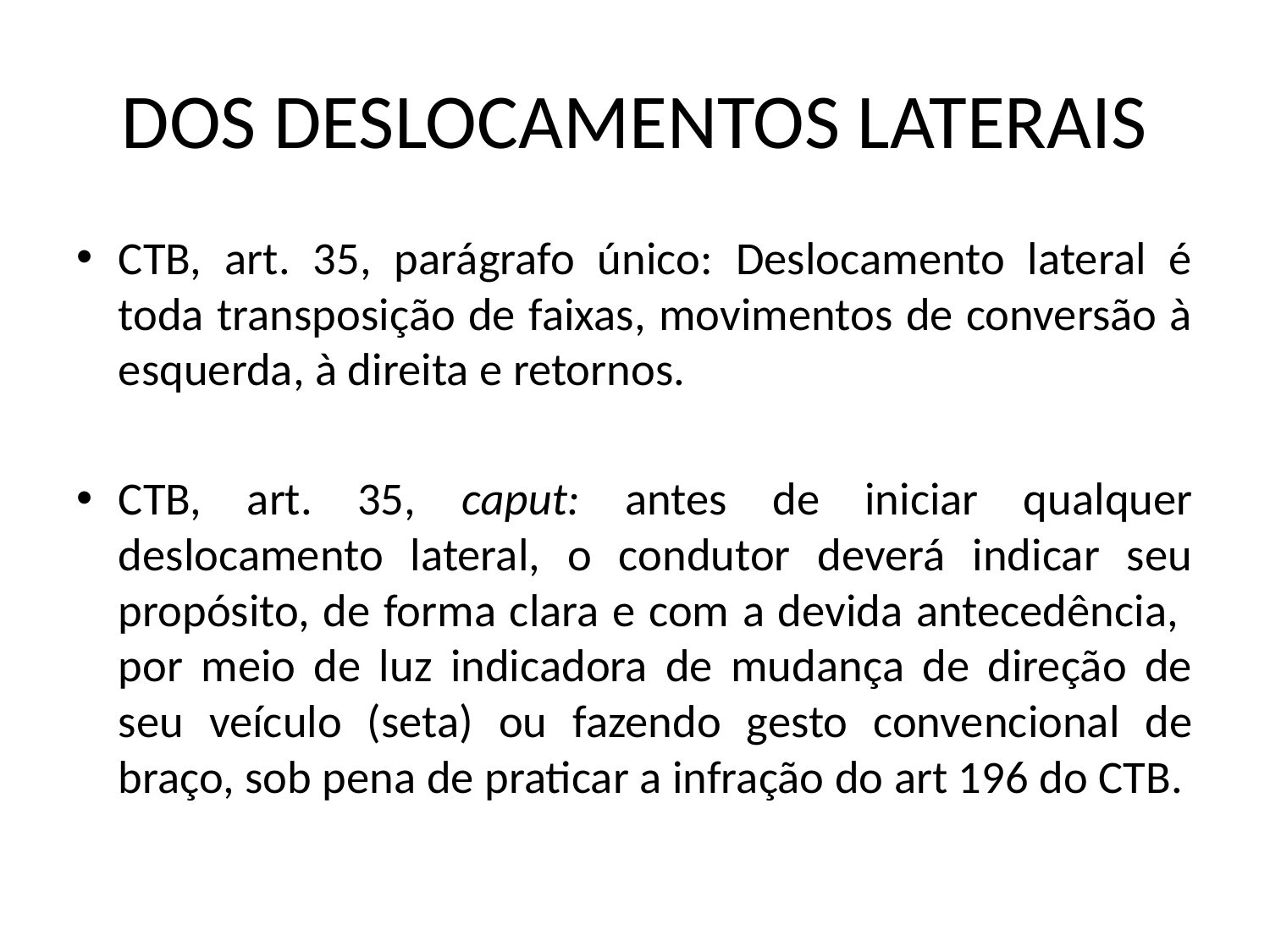

# DOS DESLOCAMENTOS LATERAIS
CTB, art. 35, parágrafo único: Deslocamento lateral é toda transposição de faixas, movimentos de conversão à esquerda, à direita e retornos.

CTB, art. 35, caput: antes de iniciar qualquer deslocamento lateral, o condutor deverá indicar seu propósito, de forma clara e com a devida antecedência,  por meio de luz indicadora de mudança de direção de seu veículo (seta) ou fazendo gesto convencional de braço, sob pena de praticar a infração do art 196 do CTB.